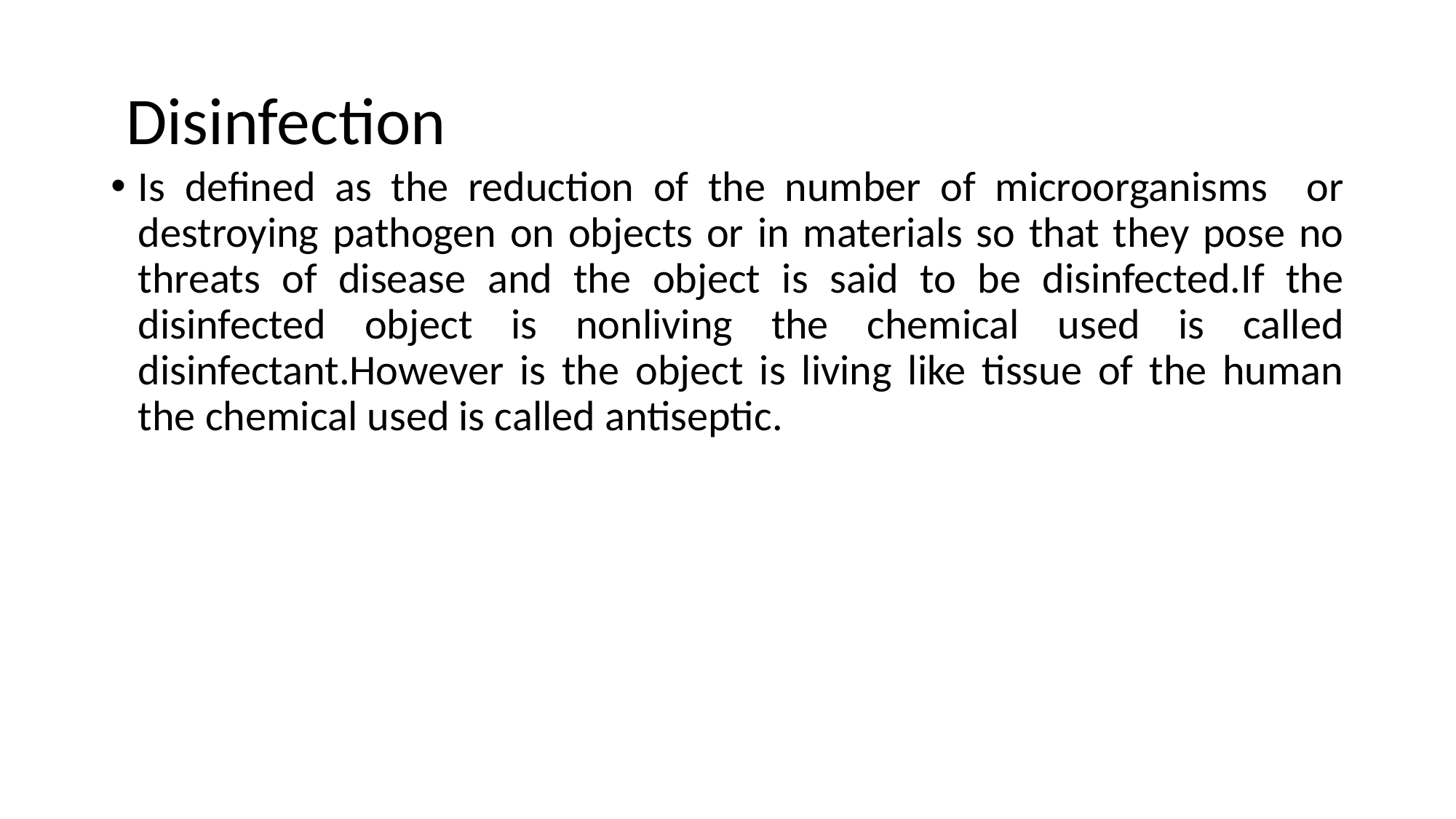

# Disinfection
Is defined as the reduction of the number of microorganisms  or destroying pathogen on objects or in materials so that they pose no threats of disease and the object is said to be disinfected.If the disinfected object is nonliving the chemical used is called disinfectant.However is the object is living like tissue of the human the chemical used is called antiseptic.